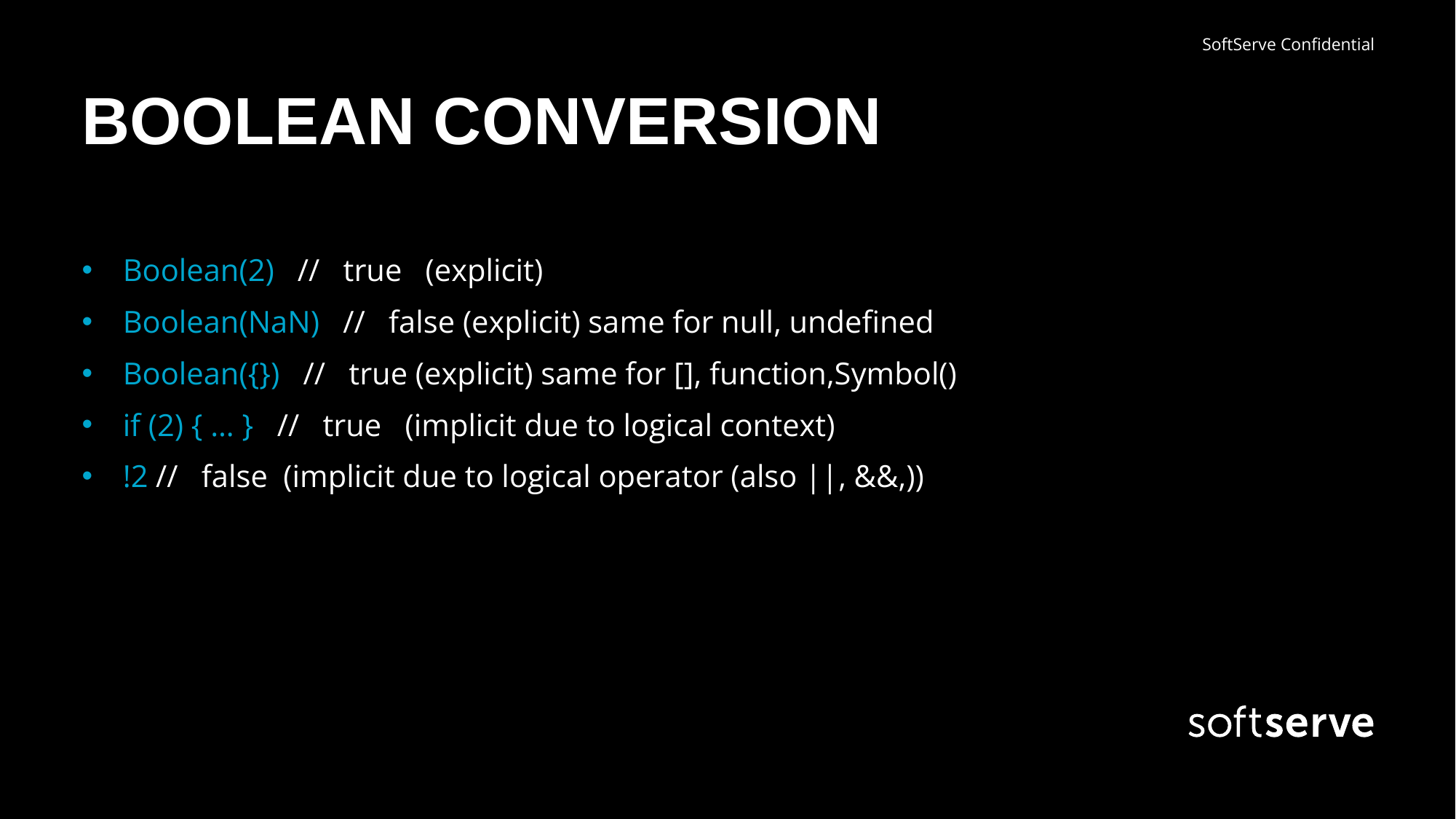

# BOOLEAN CONVERSION
Boolean(2)   //   true   (explicit)
Boolean(NaN)   //   false (explicit) same for null, undefined
Boolean({})   //   true (explicit) same for [], function,Symbol()
if (2) { … }   //   true   (implicit due to logical context)
!2 //   false  (implicit due to logical operator (also ||, &&,))